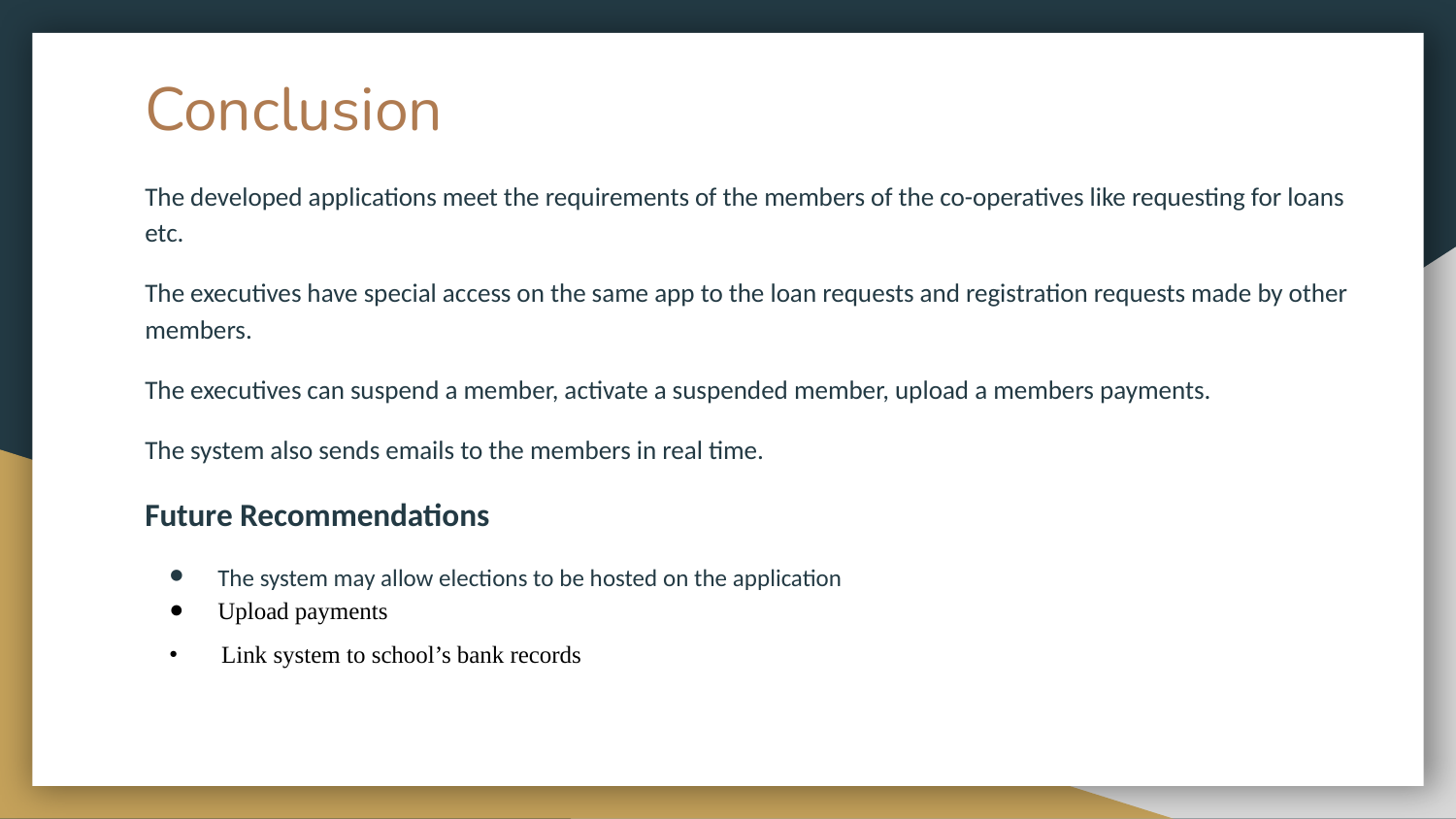

# Conclusion
The developed applications meet the requirements of the members of the co-operatives like requesting for loans etc.
The executives have special access on the same app to the loan requests and registration requests made by other members.
The executives can suspend a member, activate a suspended member, upload a members payments.
The system also sends emails to the members in real time.
Future Recommendations
The system may allow elections to be hosted on the application
Upload payments
 Link system to school’s bank records